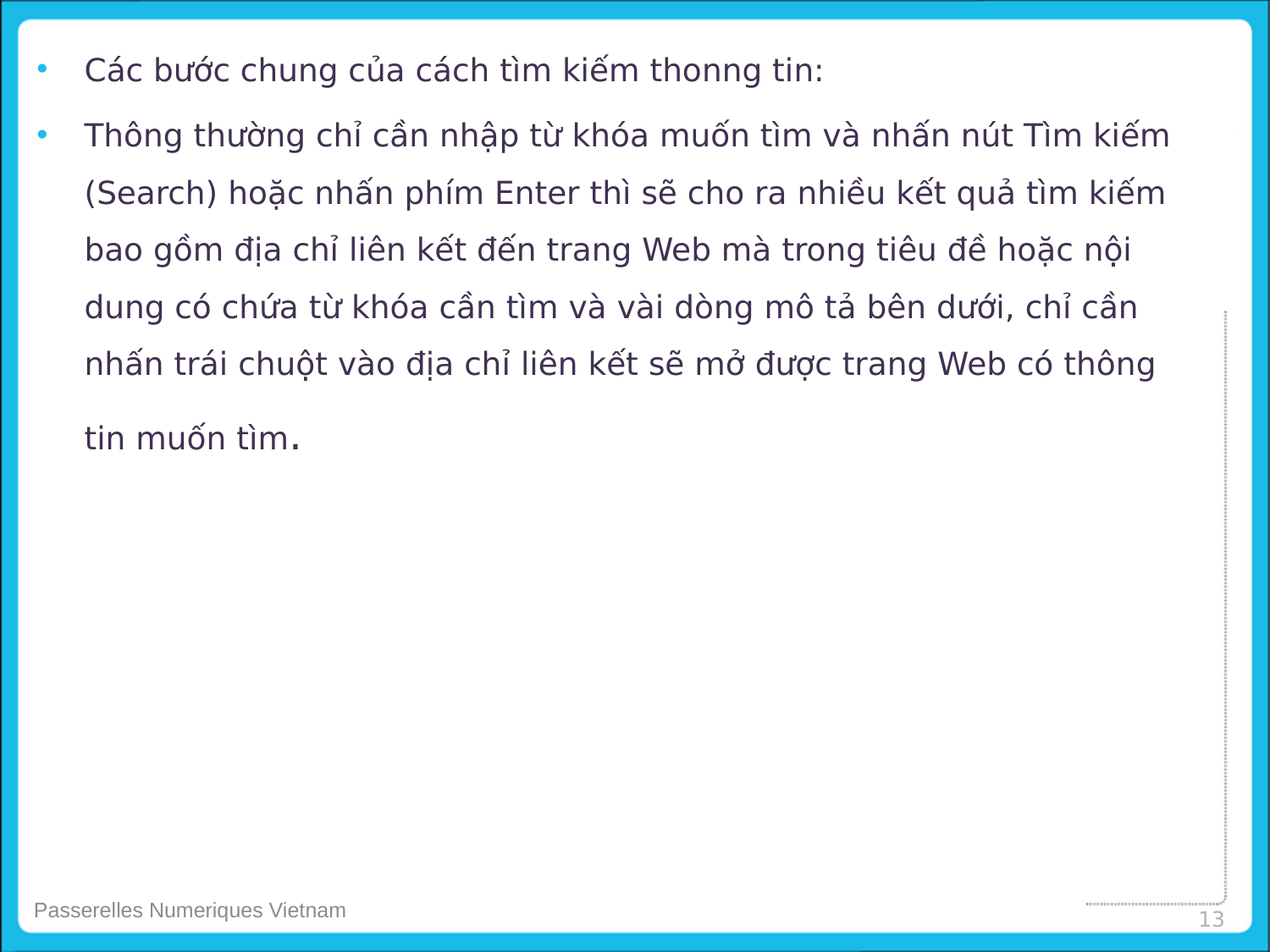

Các bước chung của cách tìm kiếm thonng tin:
Thông thường chỉ cần nhập từ khóa muốn tìm và nhấn nút Tìm kiếm (Search) hoặc nhấn phím Enter thì sẽ cho ra nhiều kết quả tìm kiếm bao gồm địa chỉ liên kết đến trang Web mà trong tiêu đề hoặc nội dung có chứa từ khóa cần tìm và vài dòng mô tả bên dưới, chỉ cần nhấn trái chuột vào địa chỉ liên kết sẽ mở được trang Web có thông tin muốn tìm.
13